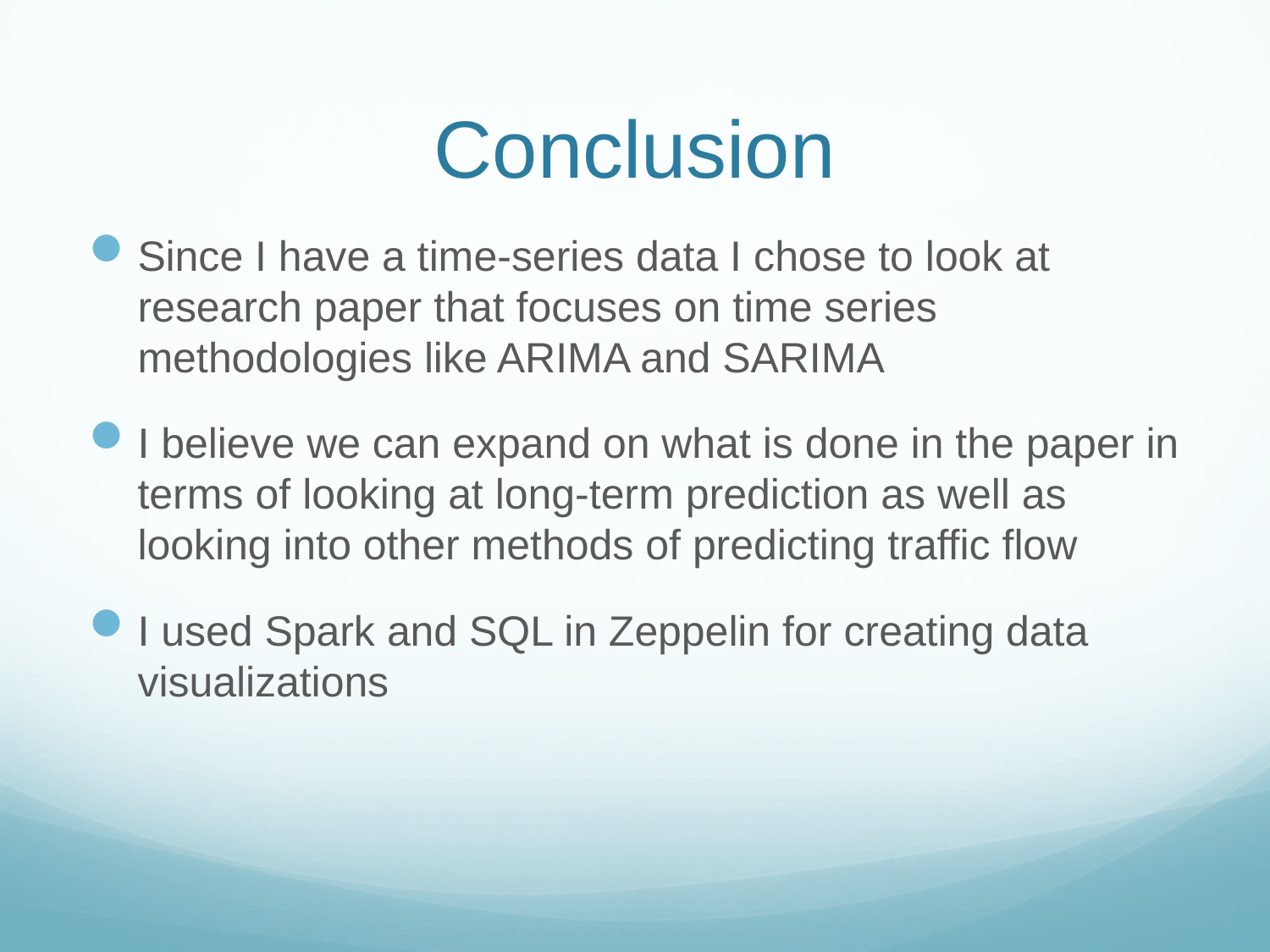

# Conclusion
Since I have a time-series data I chose to look at research paper that focuses on time series methodologies like ARIMA and SARIMA
I believe we can expand on what is done in the paper in terms of looking at long-term prediction as well as looking into other methods of predicting traffic flow
I used Spark and SQL in Zeppelin for creating data visualizations